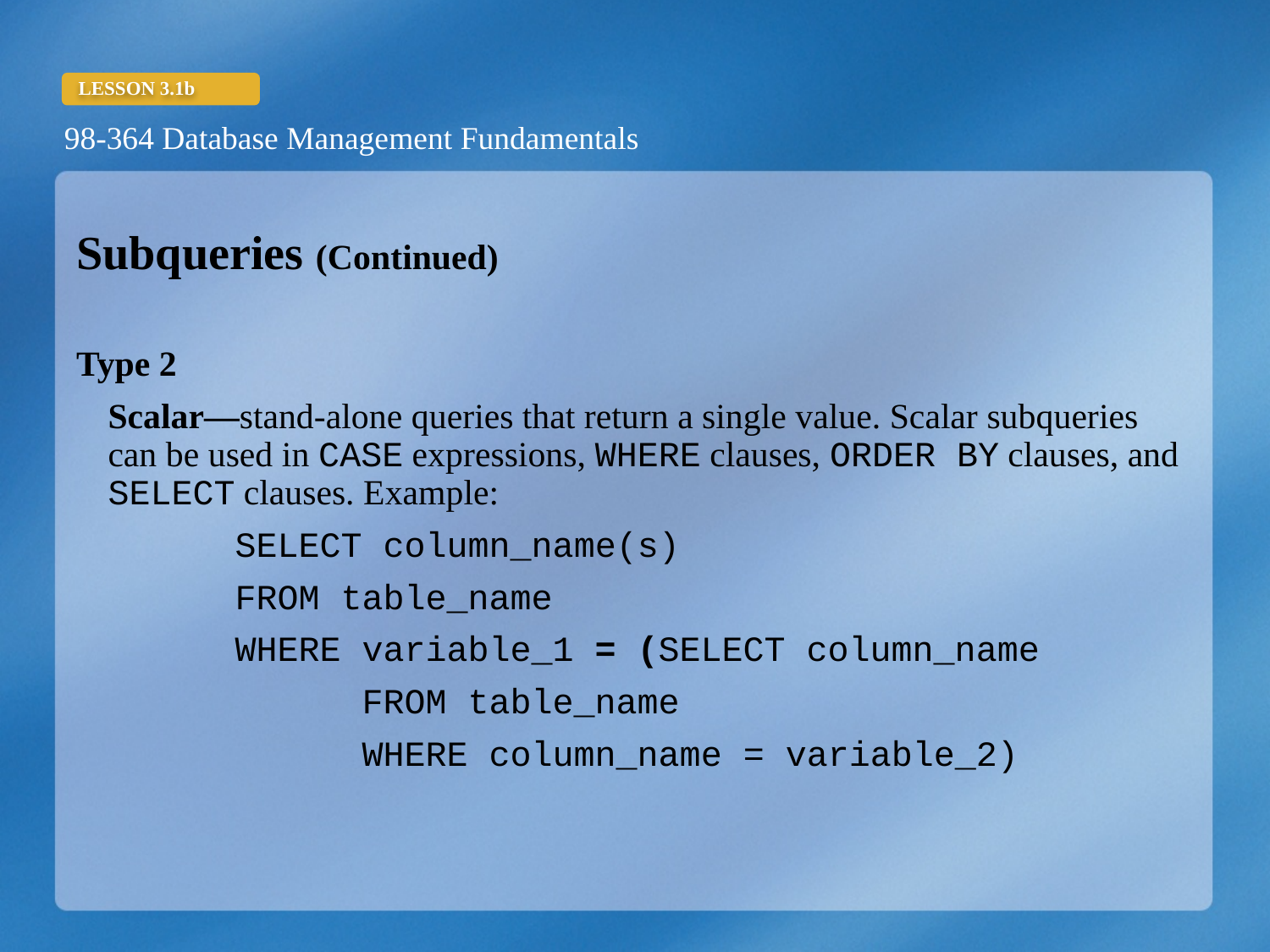

Subqueries (Continued)

Type 2
	Scalar—stand-alone queries that return a single value. Scalar subqueries can be used in CASE expressions, WHERE clauses, ORDER BY clauses, and SELECT clauses. Example:
		SELECT column_name(s)
		FROM table_name
		WHERE variable_1 = (SELECT column_name
			FROM table_name
			WHERE column_name = variable_2)